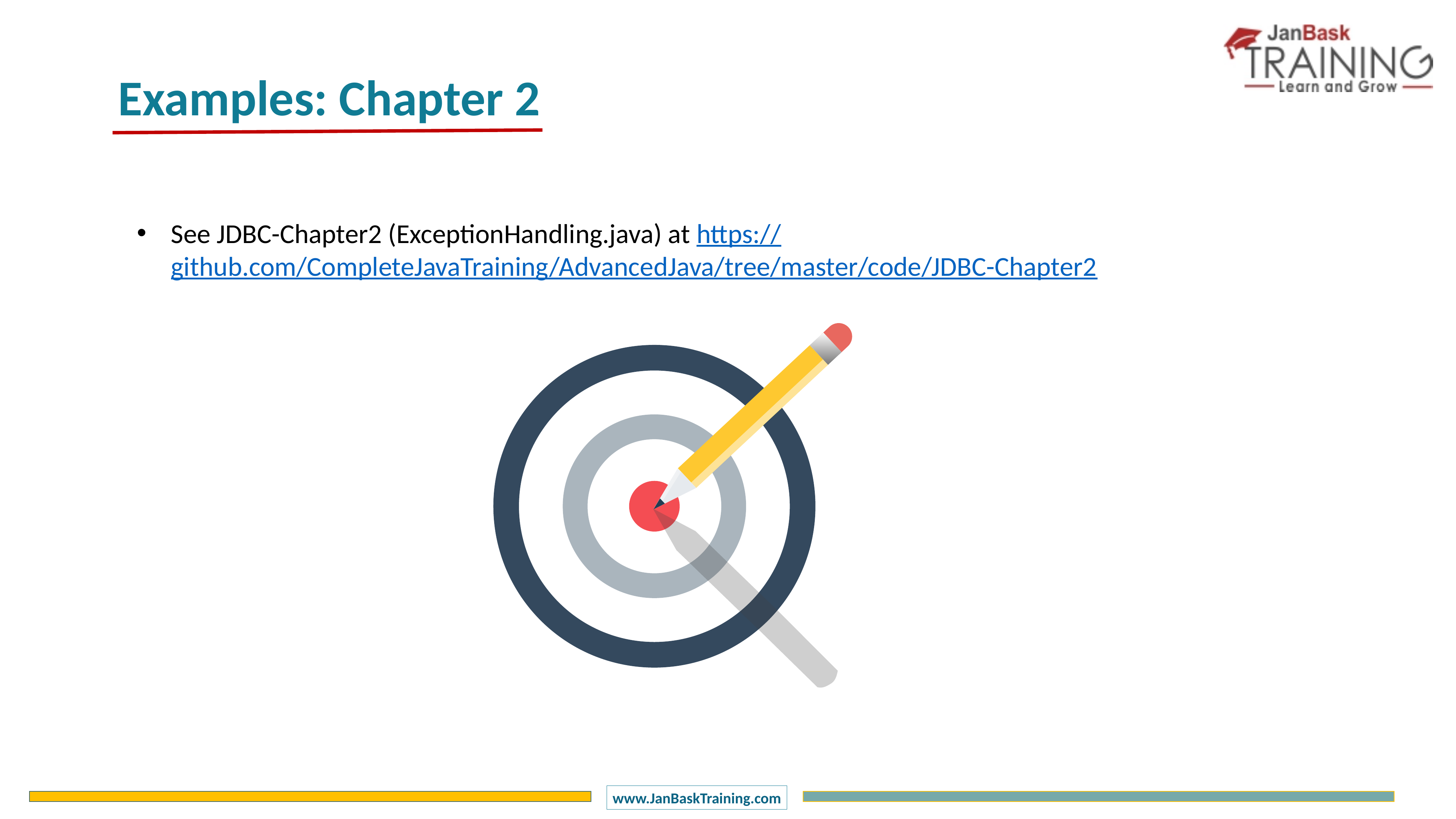

Examples: Chapter 2
See JDBC-Chapter2 (ExceptionHandling.java) at https://github.com/CompleteJavaTraining/AdvancedJava/tree/master/code/JDBC-Chapter2